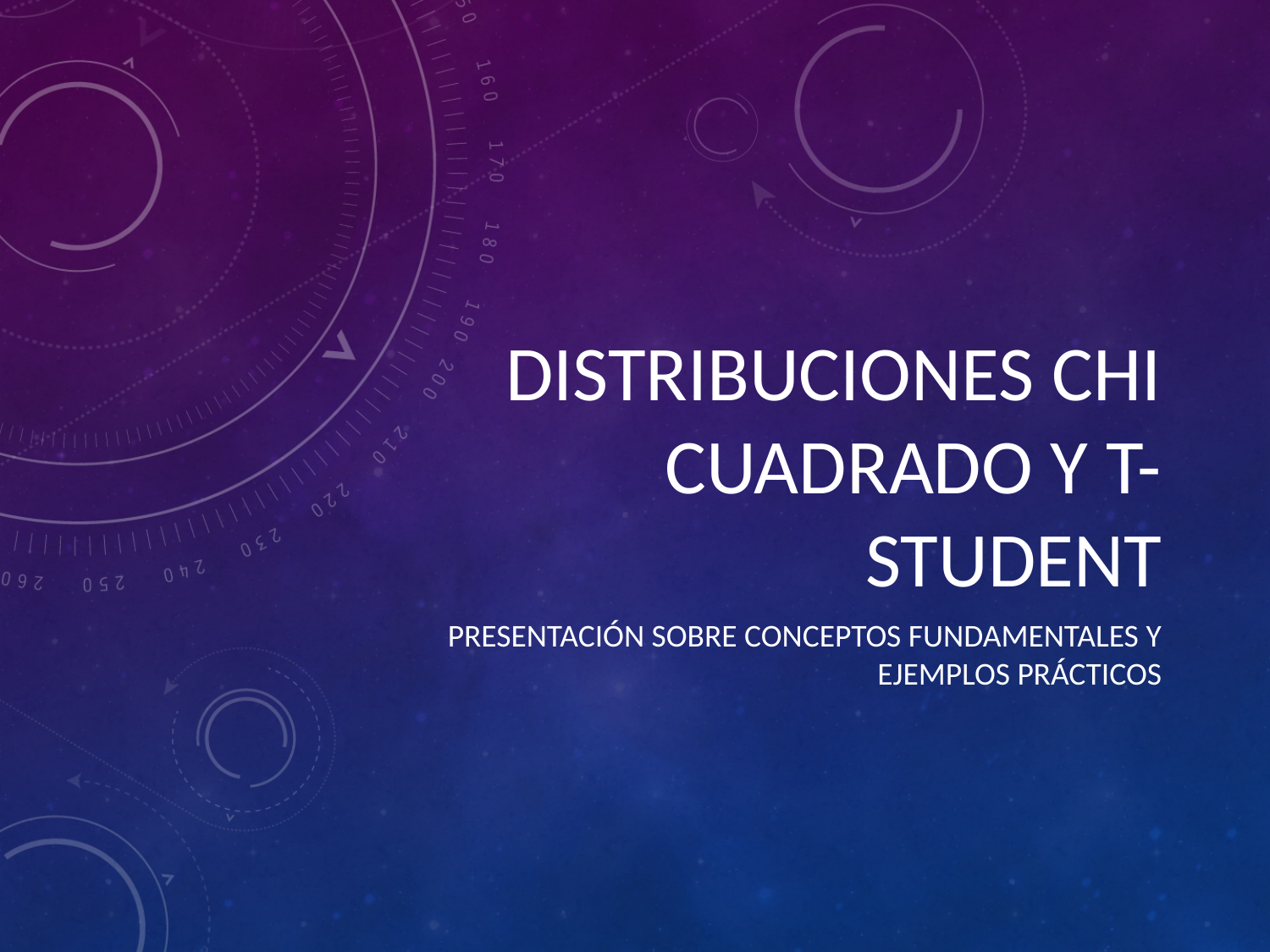

# Distribuciones Chi Cuadrado y T-Student
Presentación sobre conceptos fundamentales y ejemplos prácticos